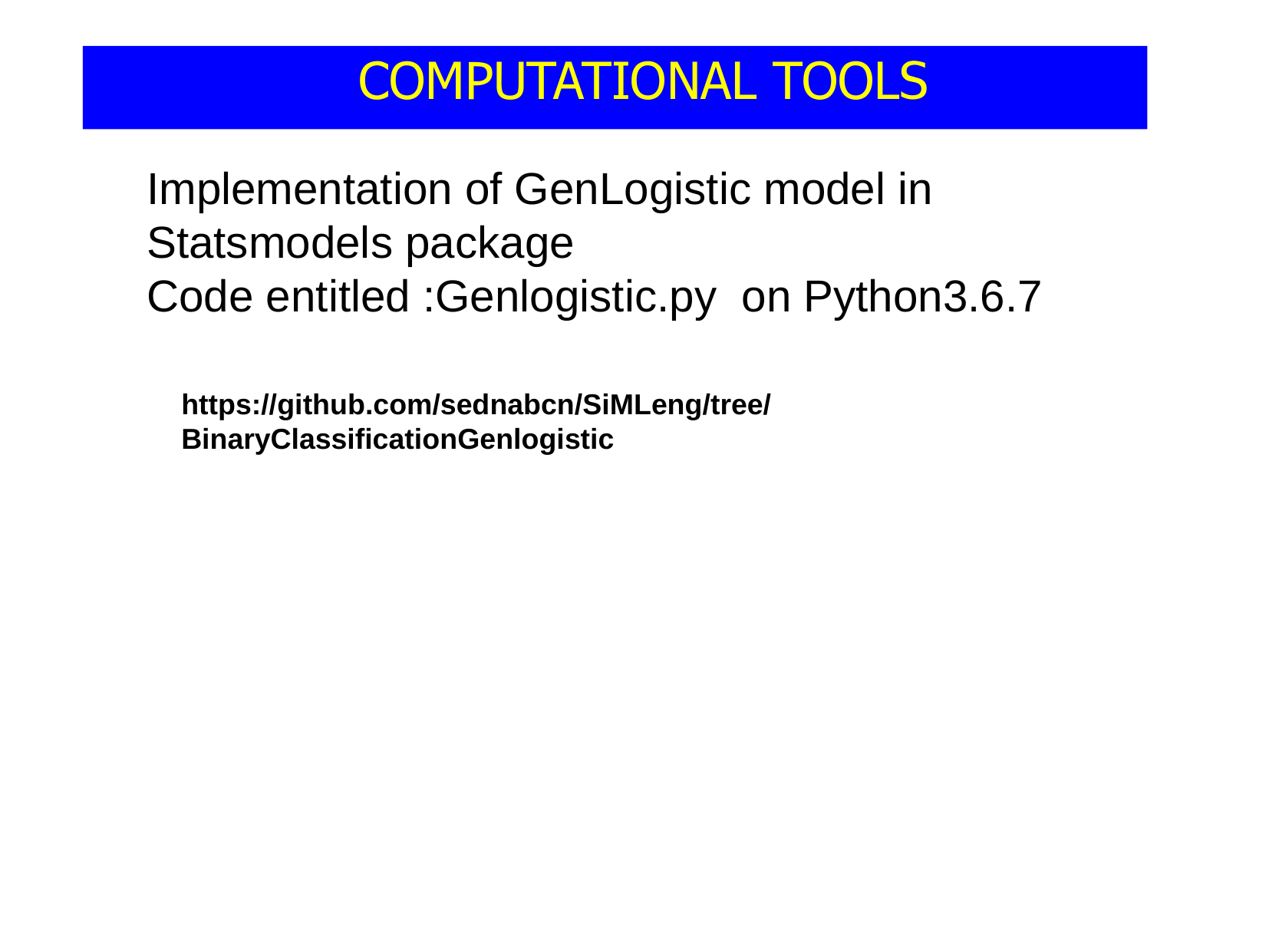

COMPUTATIONAL TOOLS
Implementation of GenLogistic model in Statsmodels package
Code entitled :Genlogistic.py  on Python3.6.7
https://github.com/sednabcn/SiMLeng/tree/BinaryClassificationGenlogistic